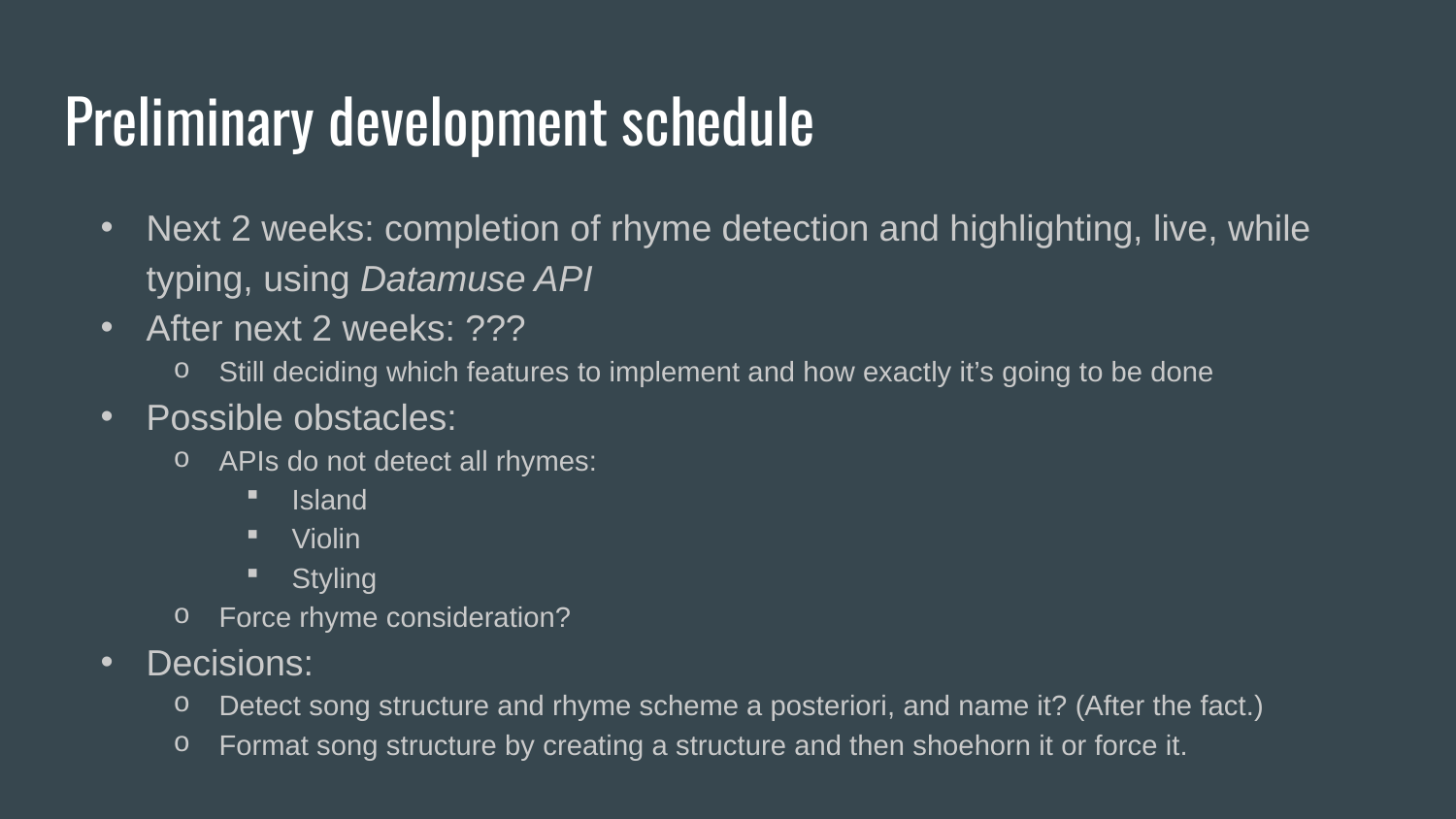

# Preliminary development schedule
Next 2 weeks: completion of rhyme detection and highlighting, live, while typing, using Datamuse API
After next 2 weeks: ???
Still deciding which features to implement and how exactly it’s going to be done
Possible obstacles:
APIs do not detect all rhymes:
Island
Violin
Styling
Force rhyme consideration?
Decisions:
Detect song structure and rhyme scheme a posteriori, and name it? (After the fact.)
Format song structure by creating a structure and then shoehorn it or force it.